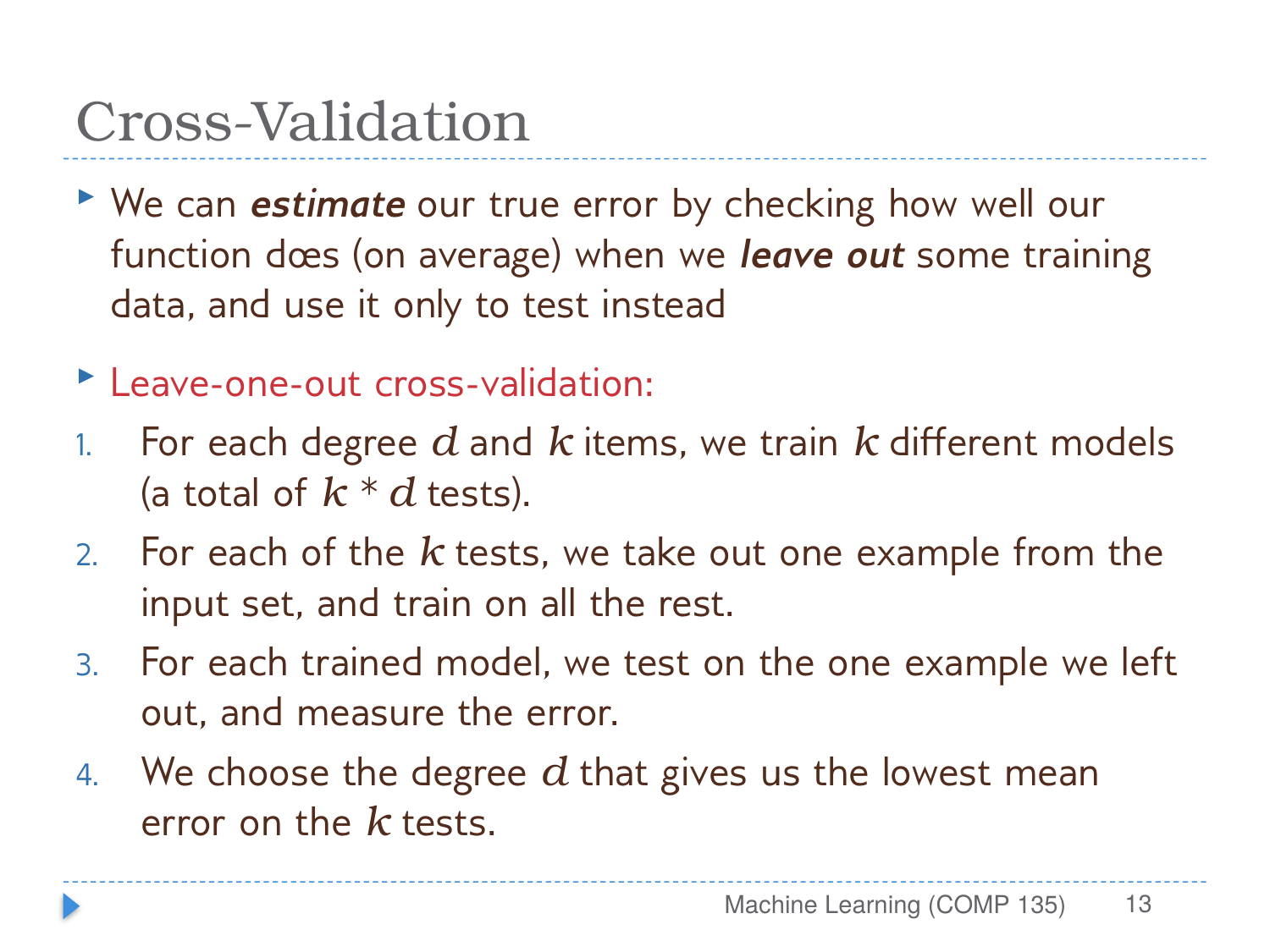

# Cross-Validation
We can estimate our true error by checking how well our function does (on average) when we leave out some training data, and use it only to test instead
Leave-one-out cross-validation:
For each degree d and k items, we train k different models (a total of k * d tests).
For each of the k tests, we take out one example from the input set, and train on all the rest.
For each trained model, we test on the one example we left out, and measure the error.
We choose the degree d that gives us the lowest mean error on the k tests.
13
Machine Learning (COMP 135)